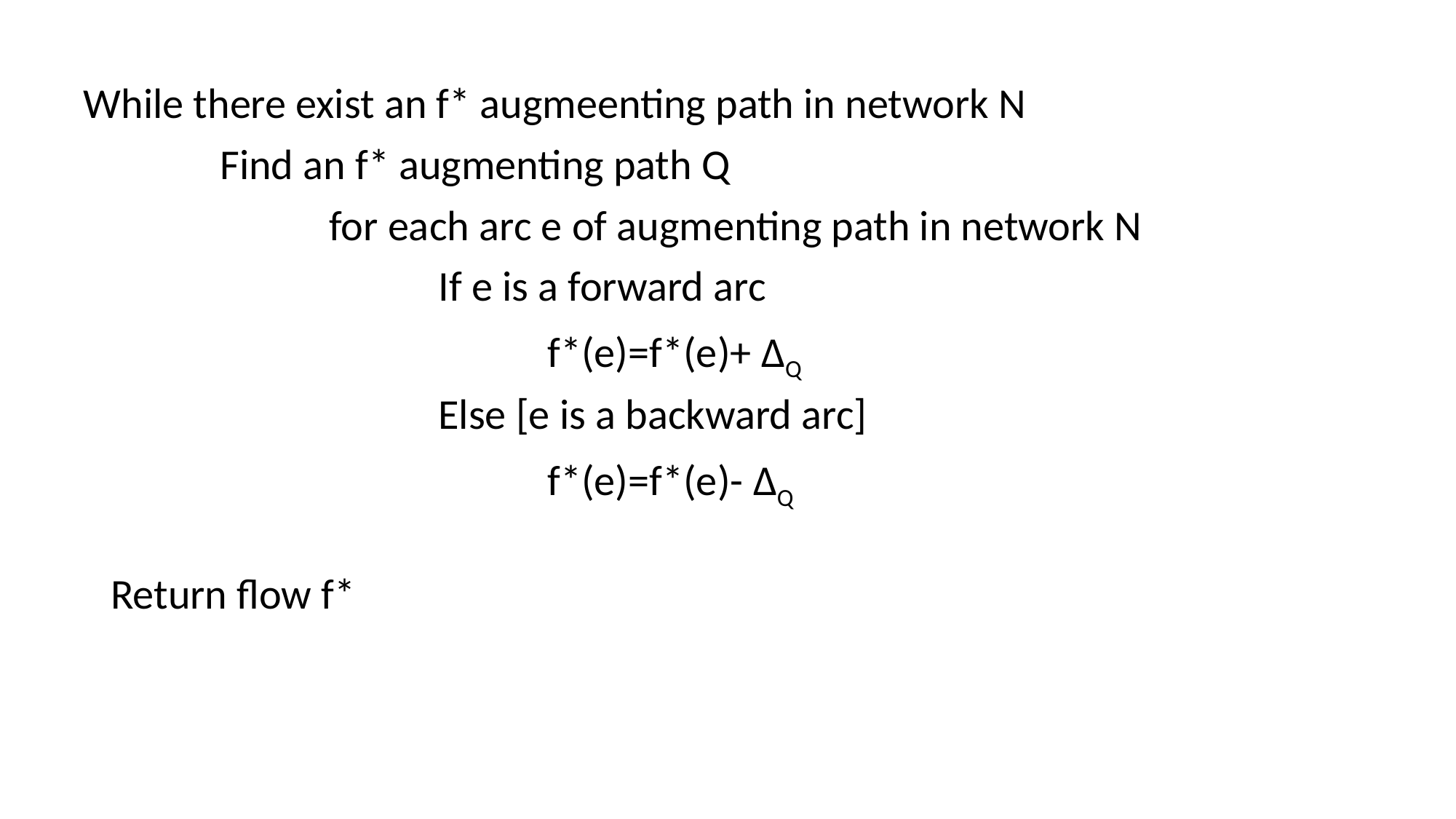

While there exist an f* augmeenting path in network N
		Find an f* augmenting path Q
			for each arc e of augmenting path in network N
				If e is a forward arc
					f*(e)=f*(e)+ ΔQ
				Else [e is a backward arc]
					f*(e)=f*(e)- ΔQ

	Return flow f*
31